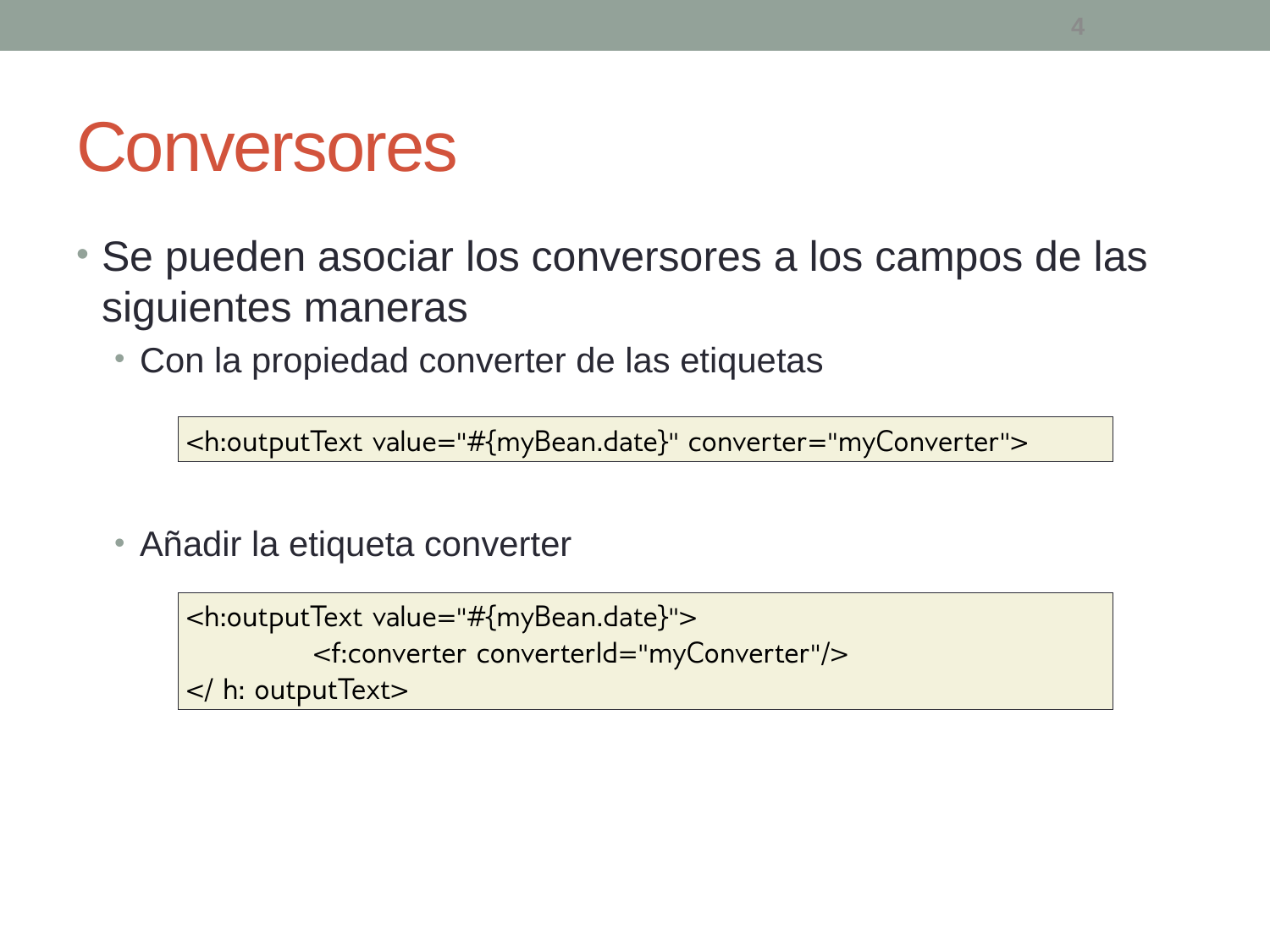

4
# Conversores
Se pueden asociar los conversores a los campos de las siguientes maneras
Con la propiedad converter de las etiquetas

Añadir la etiqueta converter

<h:outputText value="#{myBean.date}" converter="myConverter">
<h:outputText value="#{myBean.date}">
	<f:converter converterId="myConverter"/>
</ h: outputText>